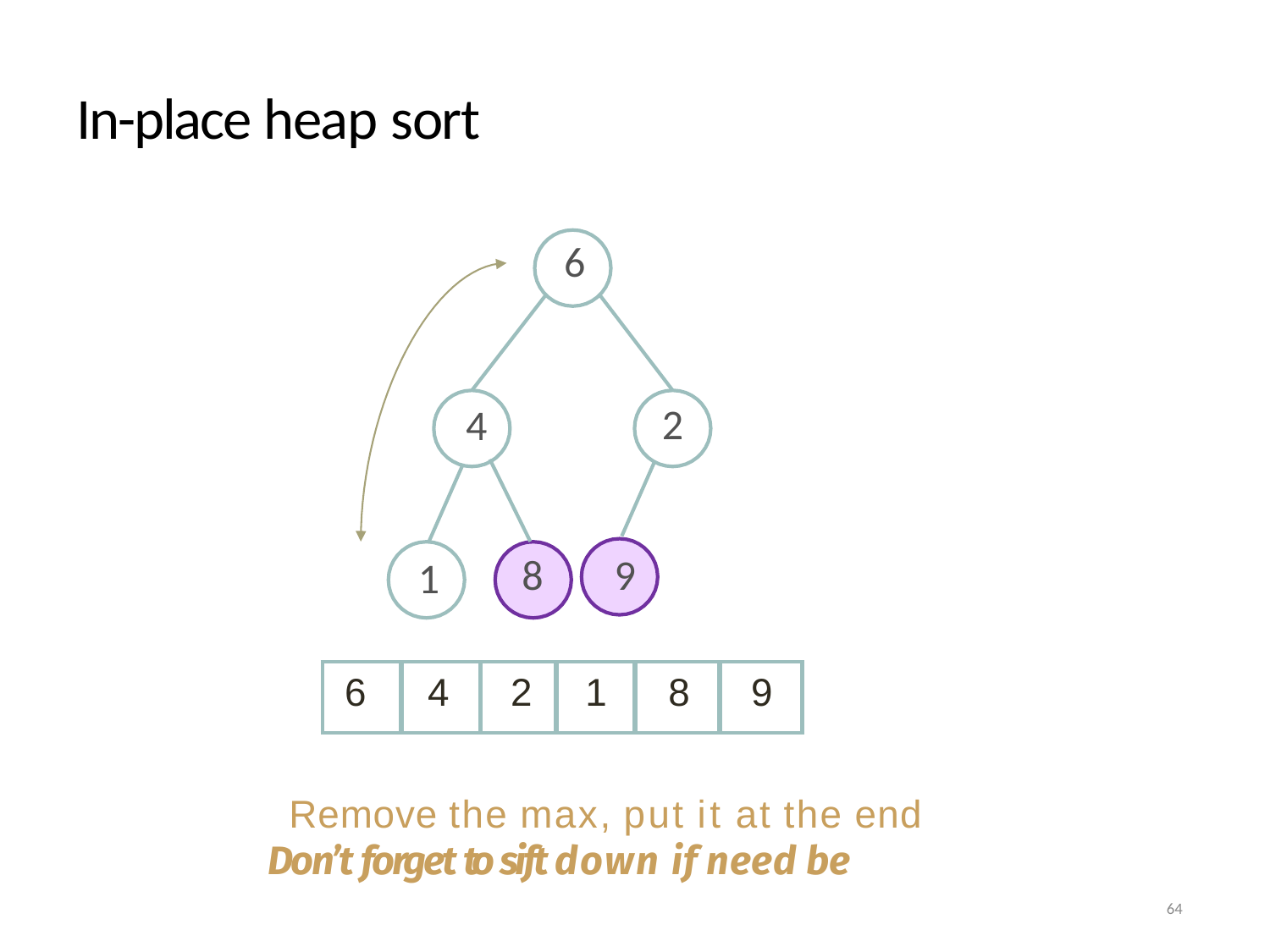

# In-place heap sort

6

2
4

8	9
1
| 6 | 4 | 2 | 1 | 8 | 9 |
| --- | --- | --- | --- | --- | --- |

Remove the max, put it at the end
Don’t forget to  sift down if need be
64